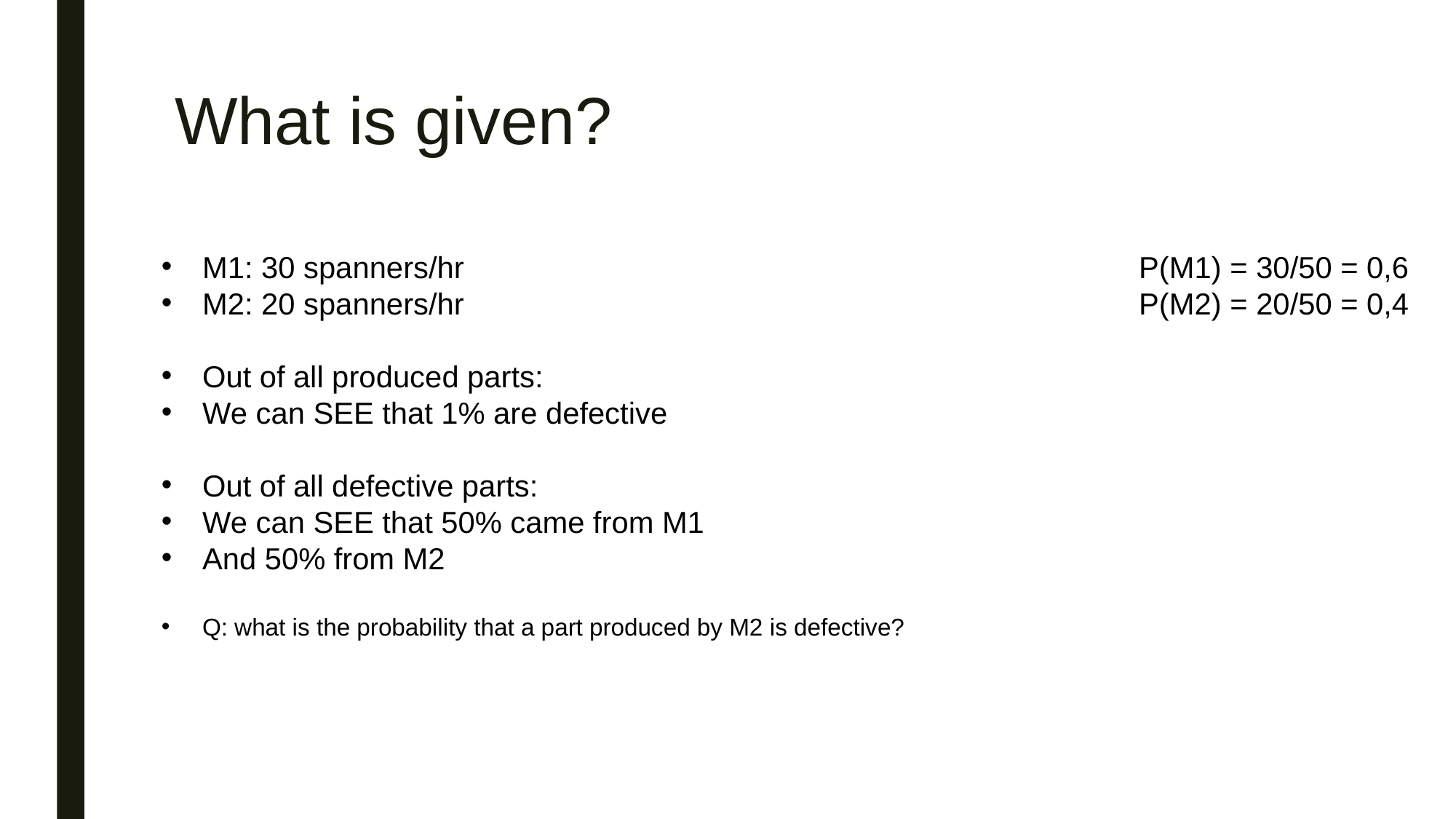

# What is given?
M1: 30 spanners/hr
M2: 20 spanners/hr

Out of all produced parts:
We can SEE that 1% are defective

Out of all defective parts:
We can SEE that 50% came from M1
And 50% from M2

Q: what is the probability that a part produced by M2 is defective?

P(M1) = 30/50 = 0,6
P(M2) = 20/50 = 0,4